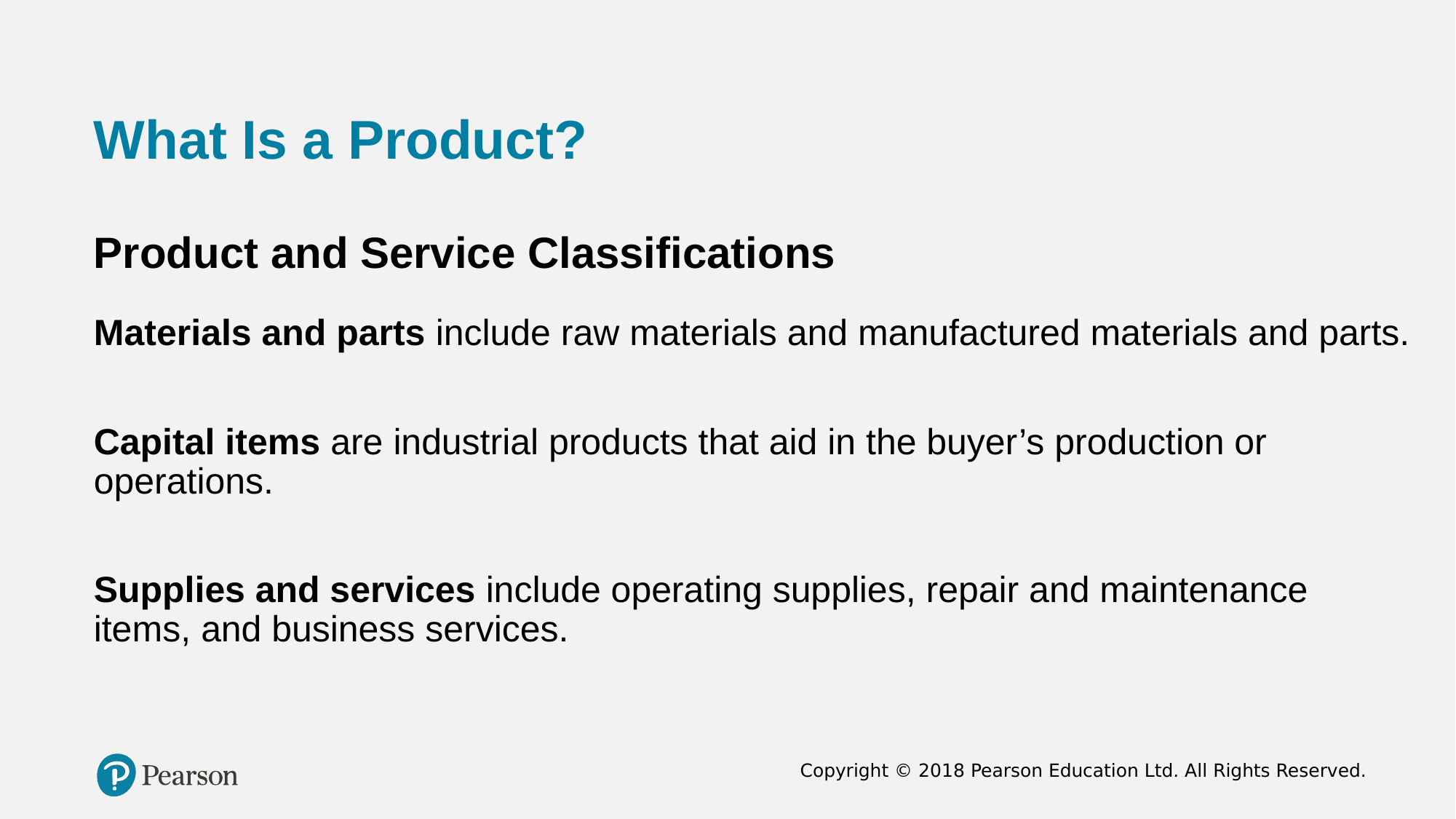

# What Is a Product?
Product and Service Classifications

Materials and parts include raw materials and manufactured materials and parts.

Capital items are industrial products that aid in the buyer’s production or operations.

Supplies and services include operating supplies, repair and maintenance items, and business services.